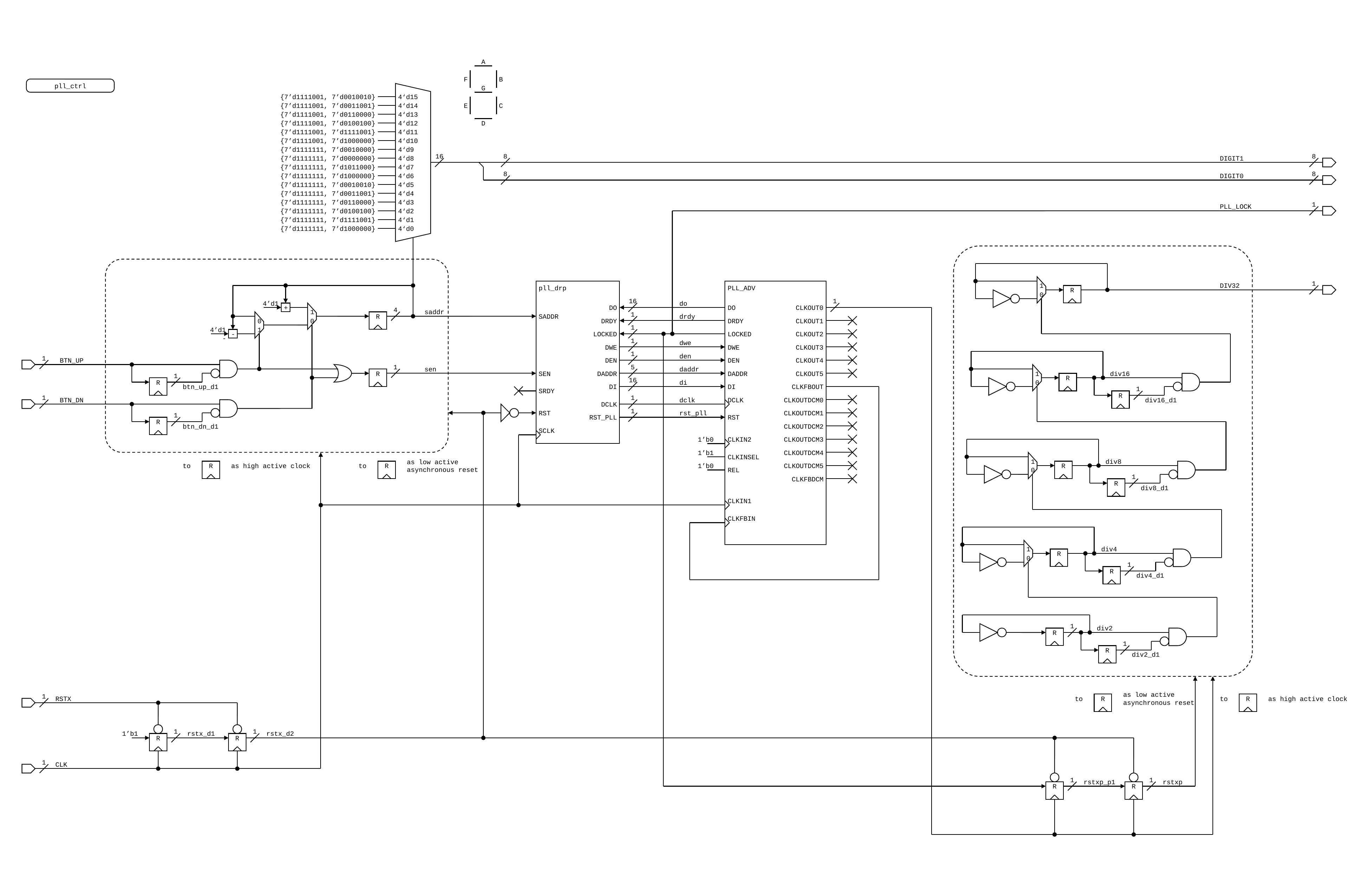

A
F
B
pll_ctrl
G
{7’d1111001, 7’d0010010}
4‘d15
{7’d1111001, 7’d0011001}
4‘d14
E
C
{7’d1111001, 7’d0110000}
4‘d13
{7’d1111001, 7’d0100100}
4‘d12
D
{7’d1111001, 7’d1111001}
4‘d11
{7’d1111001, 7’d1000000}
4‘d10
{7’d1111111, 7’d0010000}

4‘d9
{7’d1111111, 7’d0000000}
4‘d8
16
8
DIGIT1
8

{7’d1111111, 7’d1011000}
4‘d7
{7’d1111111, 7’d1000000}
4‘d6
8
DIGIT0
8

{7’d1111111, 7’d0010010}
4‘d5
{7’d1111111, 7’d0011001}
4‘d4
{7’d1111111, 7’d0110000}
4‘d3
PLL_LOCK
1
{7’d1111111, 7’d0100100}
4‘d2

{7’d1111111, 7’d1111001}
4‘d1
{7’d1111111, 7’d1000000}
4‘d0

pll_drp
PLL_ADV
1
DIV32
1
R

0

4’d1
16
do
1
+
DO
DO
CLKOUT0
1
4
saddr

R
SADDR
1
drdy

0
0
DRDY
DRDY
CLKOUT1

4’d1
1
1
-
LOCKED
LOCKED
CLKOUT2
-
1
dwe
DWE
DWE
CLKOUT3
1
den
1
BTN_UP
DEN
DEN
CLKOUT4

1
sen
5
daddr

R
SEN
DADDR
DADDR
CLKOUT5
1
div16

R

1

R
16
di

0

btn_up_d1
DI
DI
CLKFBOUT

1
SRDY
R

1
BTN_DN
1
dclk
DCLK
CLKOUTDCM0
div16_d1

DCLK

RST
1
rst_pll
CLKOUTDCM1
1
RST_PLL
RST
R

btn_dn_d1
CLKOUTDCM2
SCLK
1’b0
CLKIN2
CLKOUTDCM3
1’b1
CLKOUTDCM4
CLKINSEL
1
div8
R

R
R
to
as high active clock
to
as low active
asynchronous reset
1’b0
CLKOUTDCM5

REL

0

1
CLKFBDCM
R

div8_d1
CLKIN1
CLKFBIN
1
div4
R

0

1
R

div4_d1

1
div2
R

1
R

div2_d1
1
RSTX
R
R
to
as high active clock

to
as low active
asynchronous reset

1’b1
1
rstx_d1
1
rstx_d2
R
R

1
CLK

1
rstxp_p1
1
rstxp
R
R